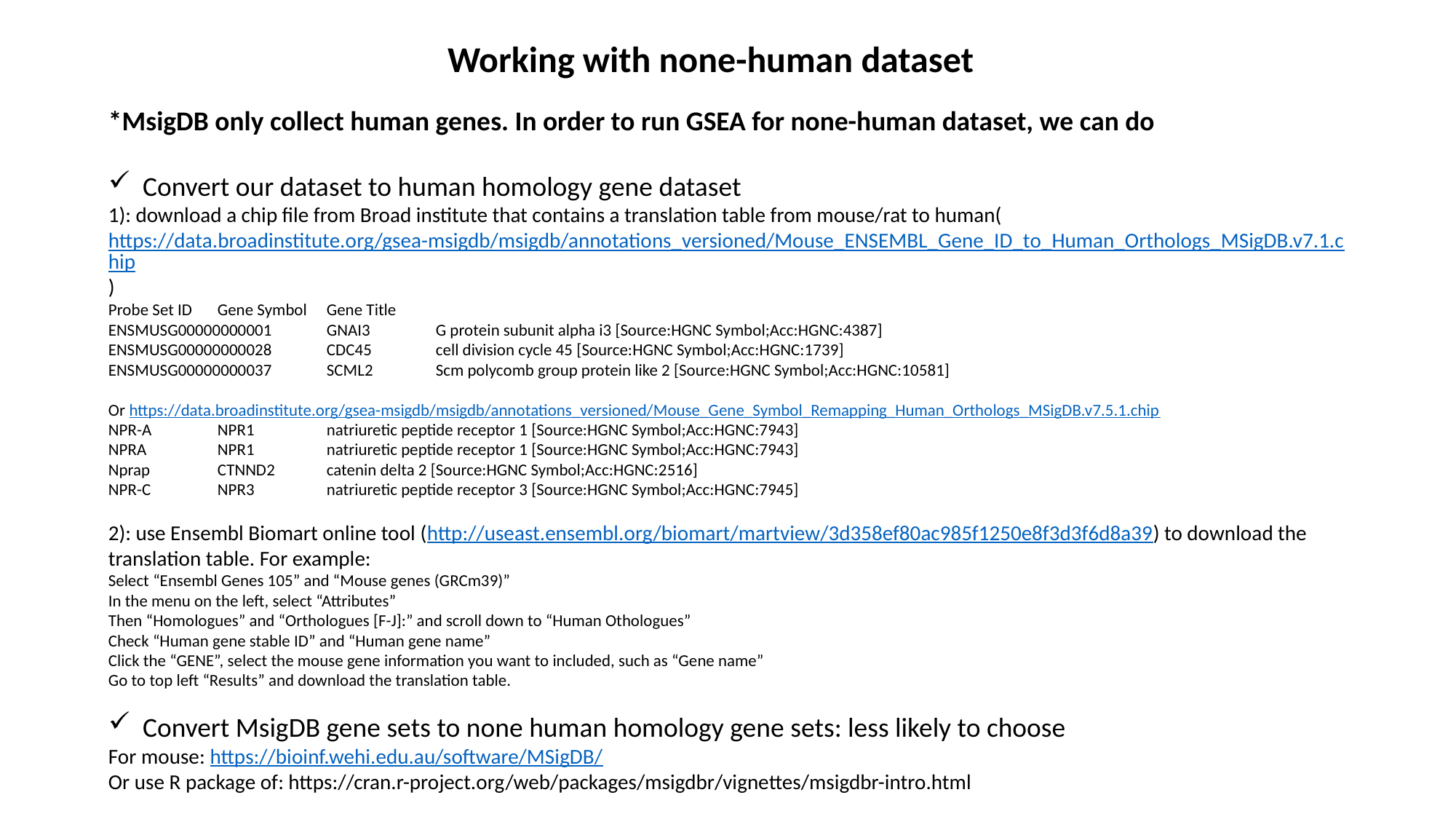

Working with none-human dataset
*MsigDB only collect human genes. In order to run GSEA for none-human dataset, we can do

Convert our dataset to human homology gene dataset
1): download a chip file from Broad institute that contains a translation table from mouse/rat to human(https://data.broadinstitute.org/gsea-msigdb/msigdb/annotations_versioned/Mouse_ENSEMBL_Gene_ID_to_Human_Orthologs_MSigDB.v7.1.chip)
Probe Set ID	Gene Symbol	Gene Title
ENSMUSG00000000001	GNAI3	G protein subunit alpha i3 [Source:HGNC Symbol;Acc:HGNC:4387]
ENSMUSG00000000028	CDC45	cell division cycle 45 [Source:HGNC Symbol;Acc:HGNC:1739]
ENSMUSG00000000037	SCML2	Scm polycomb group protein like 2 [Source:HGNC Symbol;Acc:HGNC:10581]

Or https://data.broadinstitute.org/gsea-msigdb/msigdb/annotations_versioned/Mouse_Gene_Symbol_Remapping_Human_Orthologs_MSigDB.v7.5.1.chip
NPR-A	NPR1	natriuretic peptide receptor 1 [Source:HGNC Symbol;Acc:HGNC:7943]
NPRA	NPR1	natriuretic peptide receptor 1 [Source:HGNC Symbol;Acc:HGNC:7943]
Nprap	CTNND2	catenin delta 2 [Source:HGNC Symbol;Acc:HGNC:2516]
NPR-C	NPR3	natriuretic peptide receptor 3 [Source:HGNC Symbol;Acc:HGNC:7945]

2): use Ensembl Biomart online tool (http://useast.ensembl.org/biomart/martview/3d358ef80ac985f1250e8f3d3f6d8a39) to download the translation table. For example:
Select “Ensembl Genes 105” and “Mouse genes (GRCm39)”
In the menu on the left, select “Attributes”
Then “Homologues” and “Orthologues [F-J]:” and scroll down to “Human Othologues”
Check “Human gene stable ID” and “Human gene name”
Click the “GENE”, select the mouse gene information you want to included, such as “Gene name”
Go to top left “Results” and download the translation table.

Convert MsigDB gene sets to none human homology gene sets: less likely to choose
For mouse: https://bioinf.wehi.edu.au/software/MSigDB/
Or use R package of: https://cran.r-project.org/web/packages/msigdbr/vignettes/msigdbr-intro.html